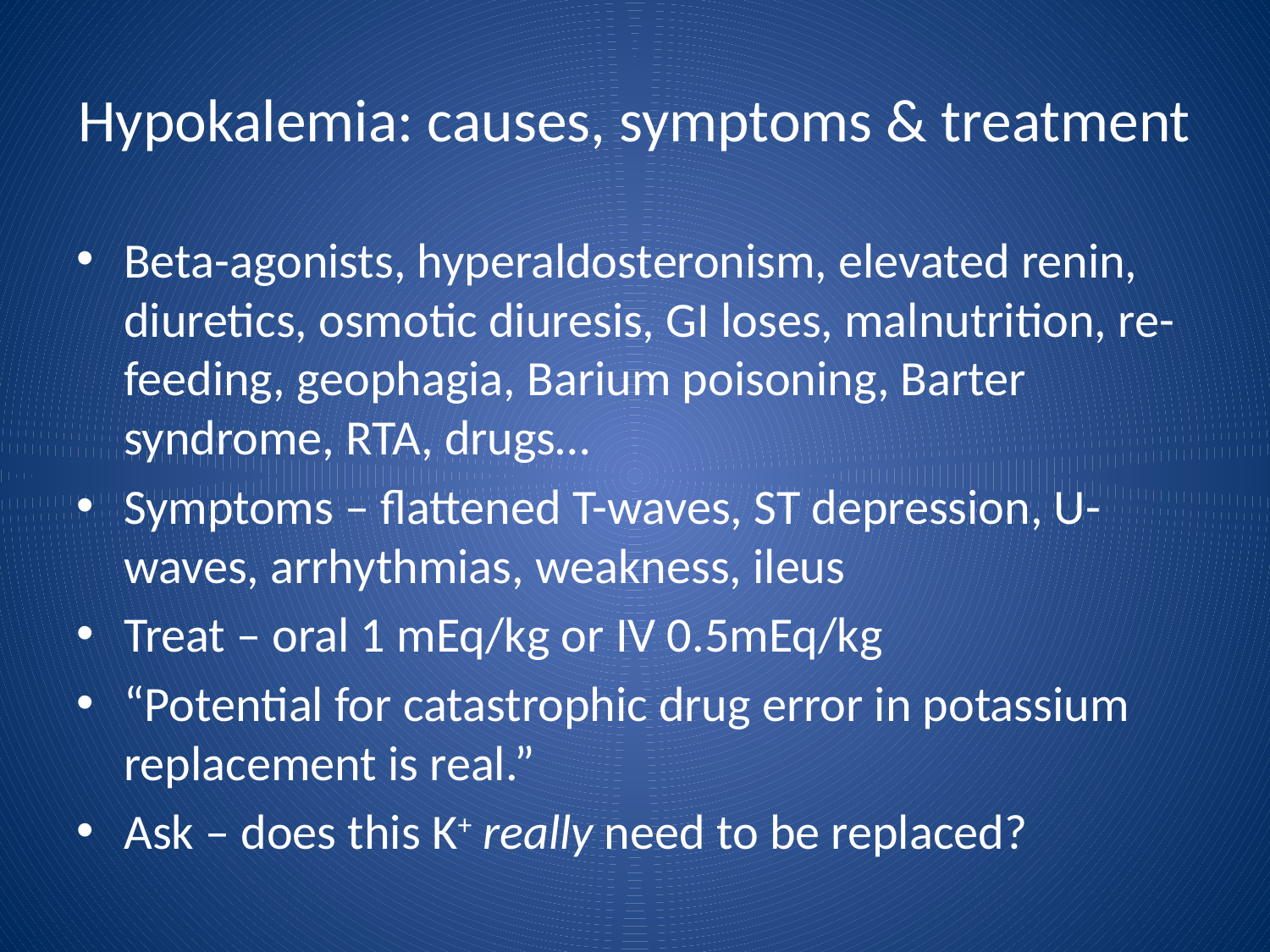

# Hypokalemia: causes, symptoms & treatment
Beta-agonists, hyperaldosteronism, elevated renin, diuretics, osmotic diuresis, GI loses, malnutrition, re-feeding, geophagia, Barium poisoning, Barter syndrome, RTA, drugs…
Symptoms – flattened T-waves, ST depression, U-waves, arrhythmias, weakness, ileus
Treat – oral 1 mEq/kg or IV 0.5mEq/kg
“Potential for catastrophic drug error in potassium replacement is real.”
Ask – does this K+ really need to be replaced?